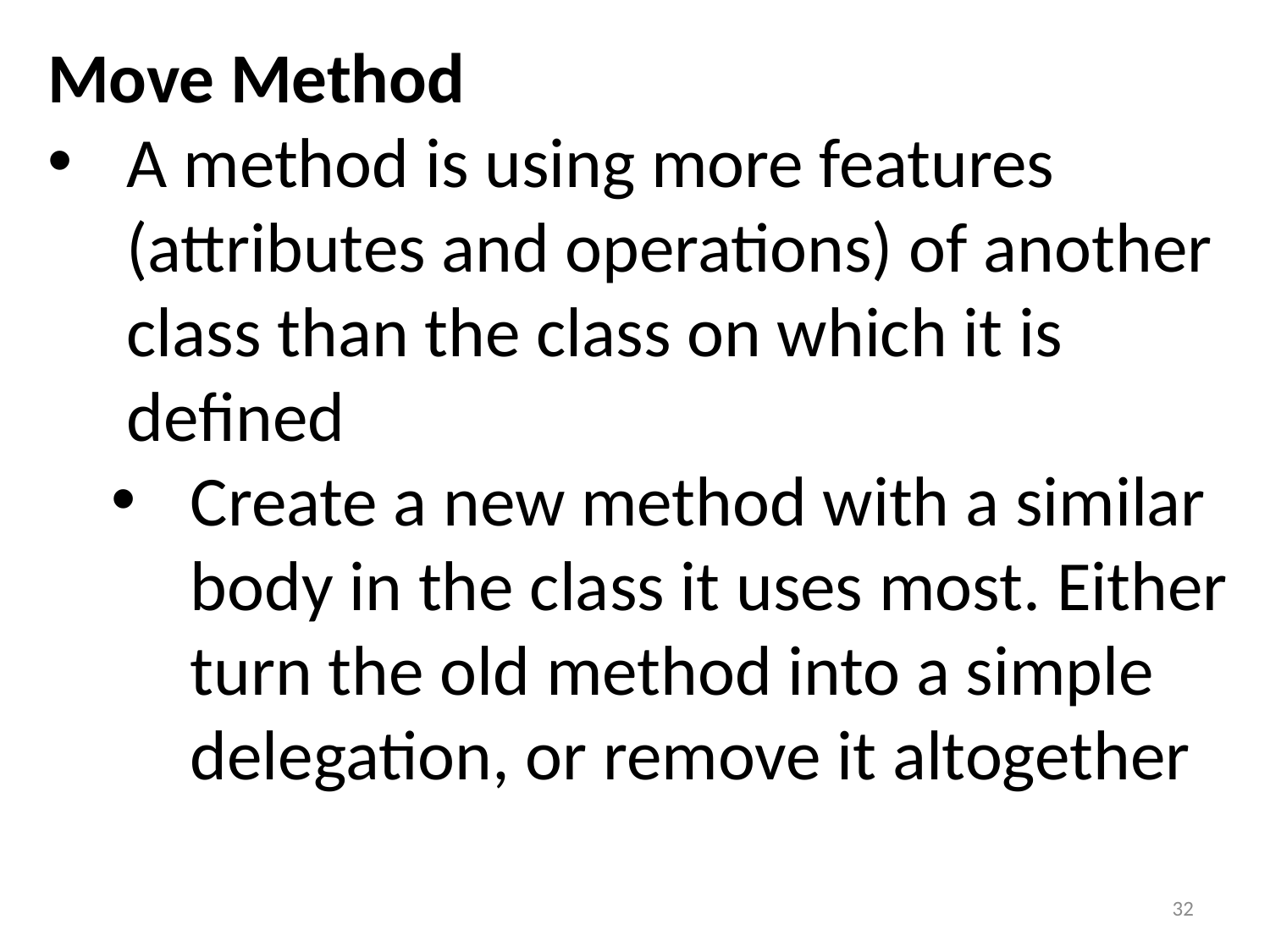

Move Method
A method is using more features (attributes and operations) of another class than the class on which it is defined
Create a new method with a similar body in the class it uses most. Either turn the old method into a simple delegation, or remove it altogether
32